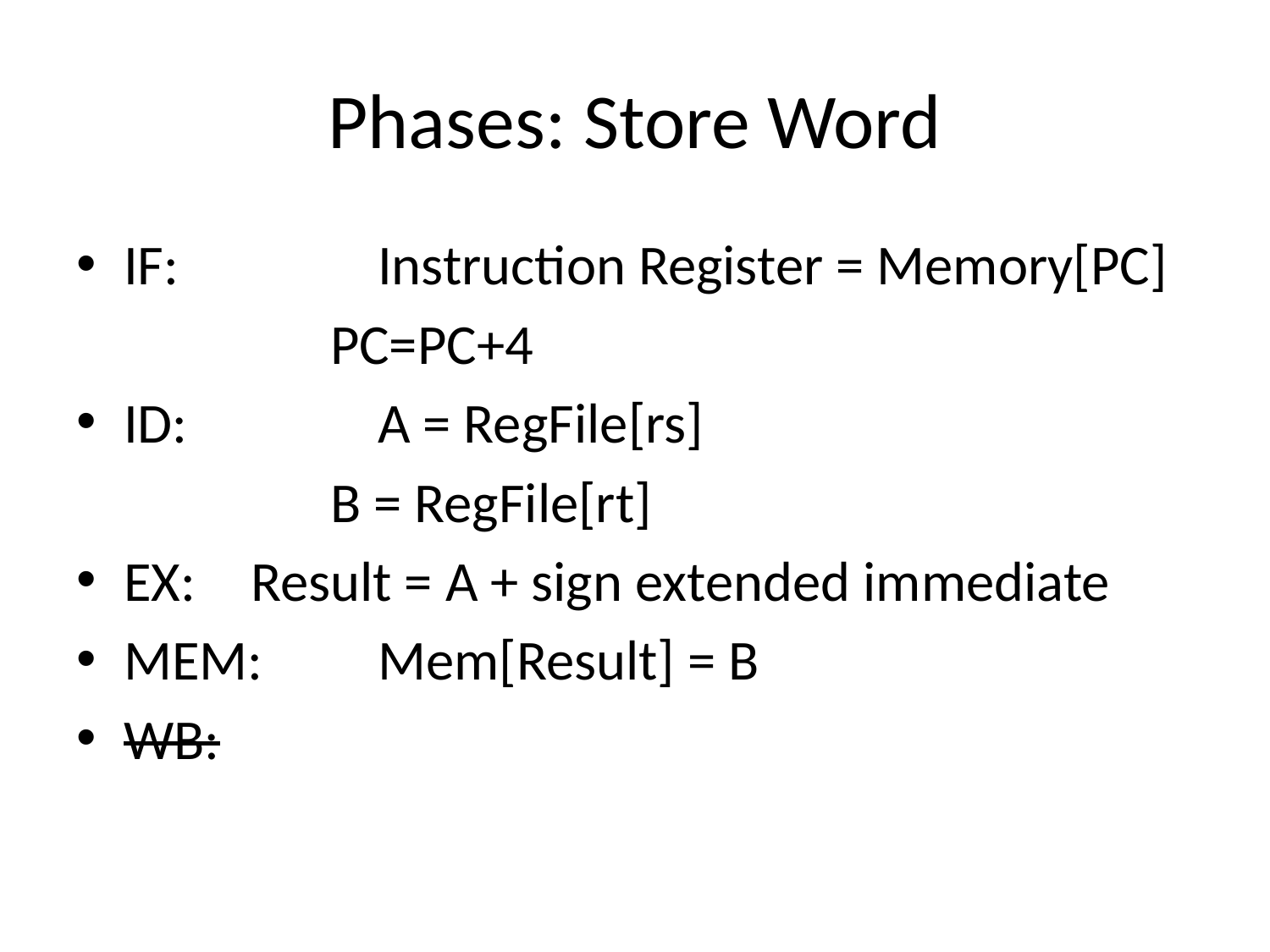

# Phases: Store Word
IF: 		Instruction Register = Memory[PC]
		PC=PC+4
ID: 		A = RegFile[rs]
		B = RegFile[rt]
EX: 	Result = A + sign extended immediate
MEM:	Mem[Result] = B
WB: